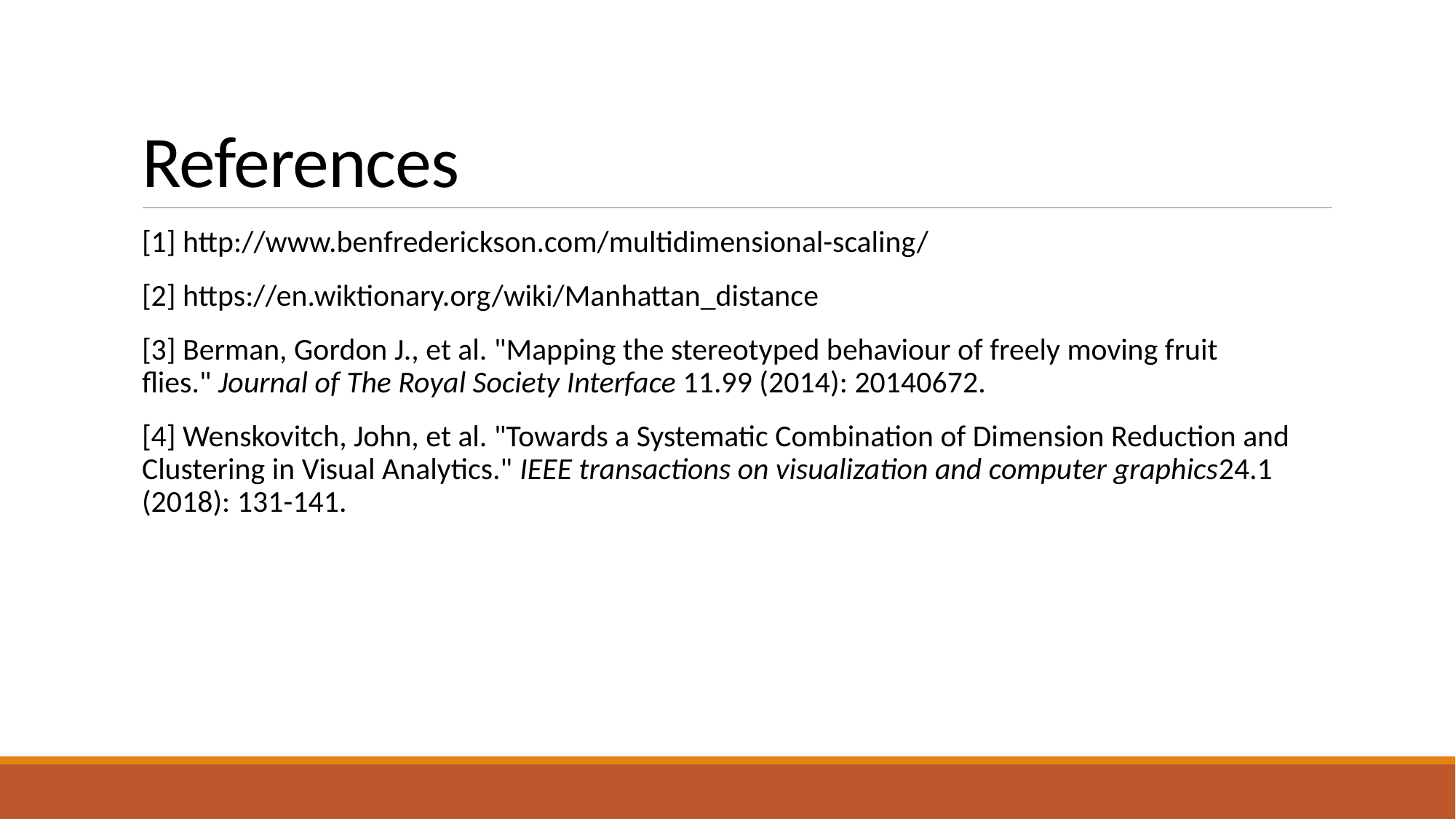

# References
[1] http://www.benfrederickson.com/multidimensional-scaling/
[2] https://en.wiktionary.org/wiki/Manhattan_distance
[3] Berman, Gordon J., et al. "Mapping the stereotyped behaviour of freely moving fruit flies." Journal of The Royal Society Interface 11.99 (2014): 20140672.
[4] Wenskovitch, John, et al. "Towards a Systematic Combination of Dimension Reduction and Clustering in Visual Analytics." IEEE transactions on visualization and computer graphics24.1 (2018): 131-141.